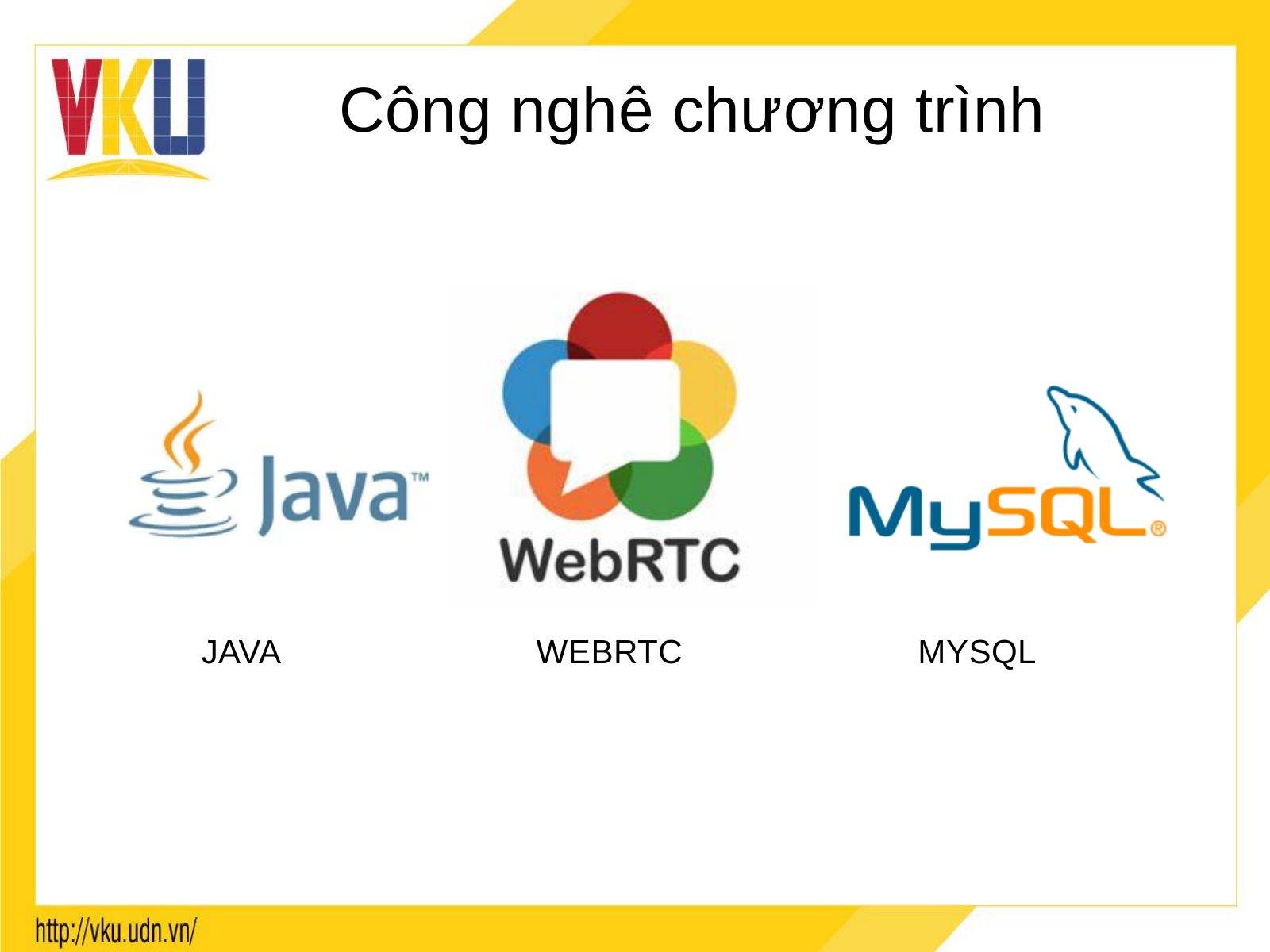

Công nghê chương trình

JAVA
WEBRTC
MYSQL